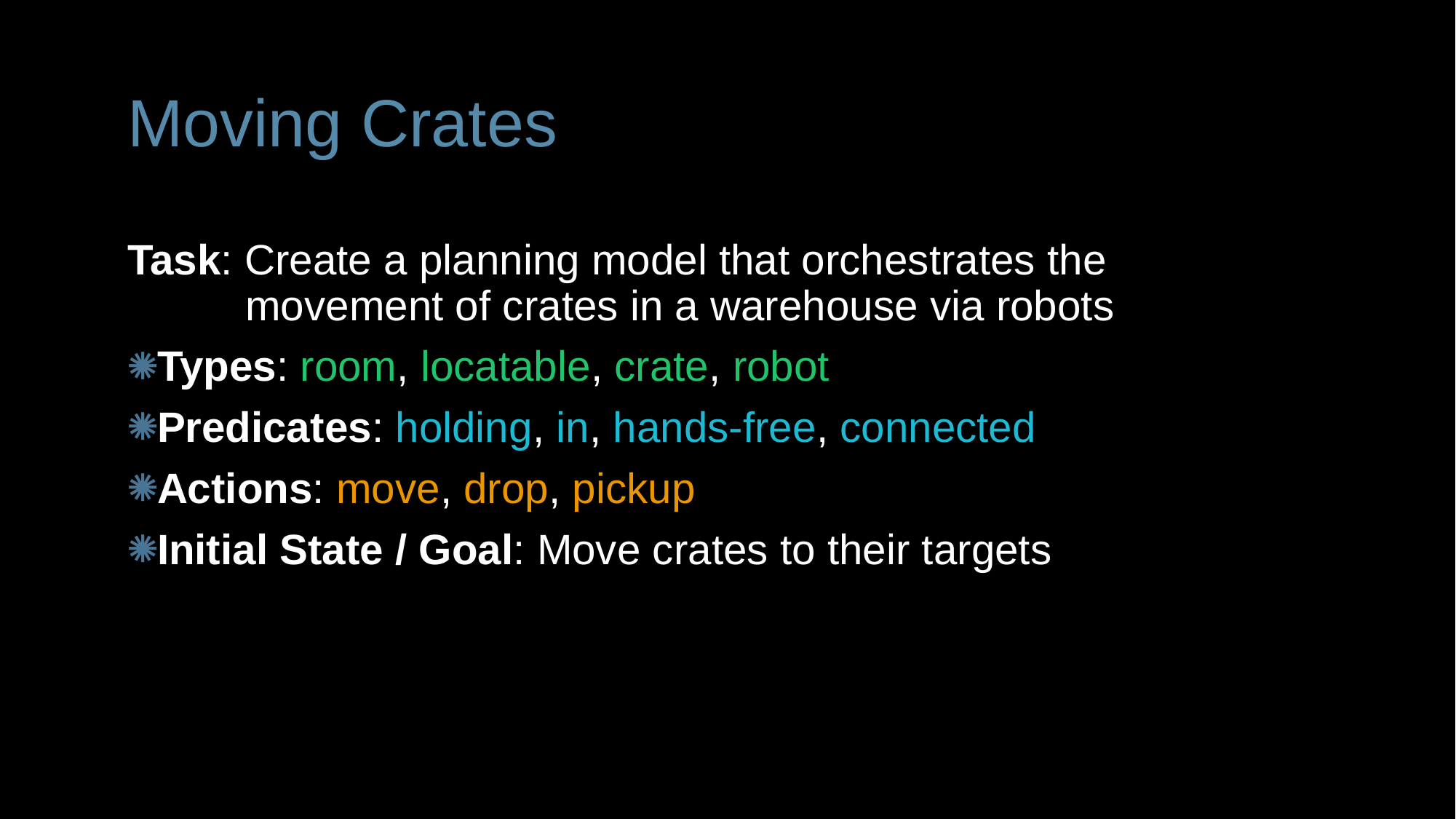

# Moving Crates
Task: Create a planning model that orchestrates the
          movement of crates in a warehouse via robots
Types: room, locatable, crate, robot
Predicates: holding, in, hands-free, connected
Actions: move, drop, pickup
Initial State / Goal: Move crates to their targets